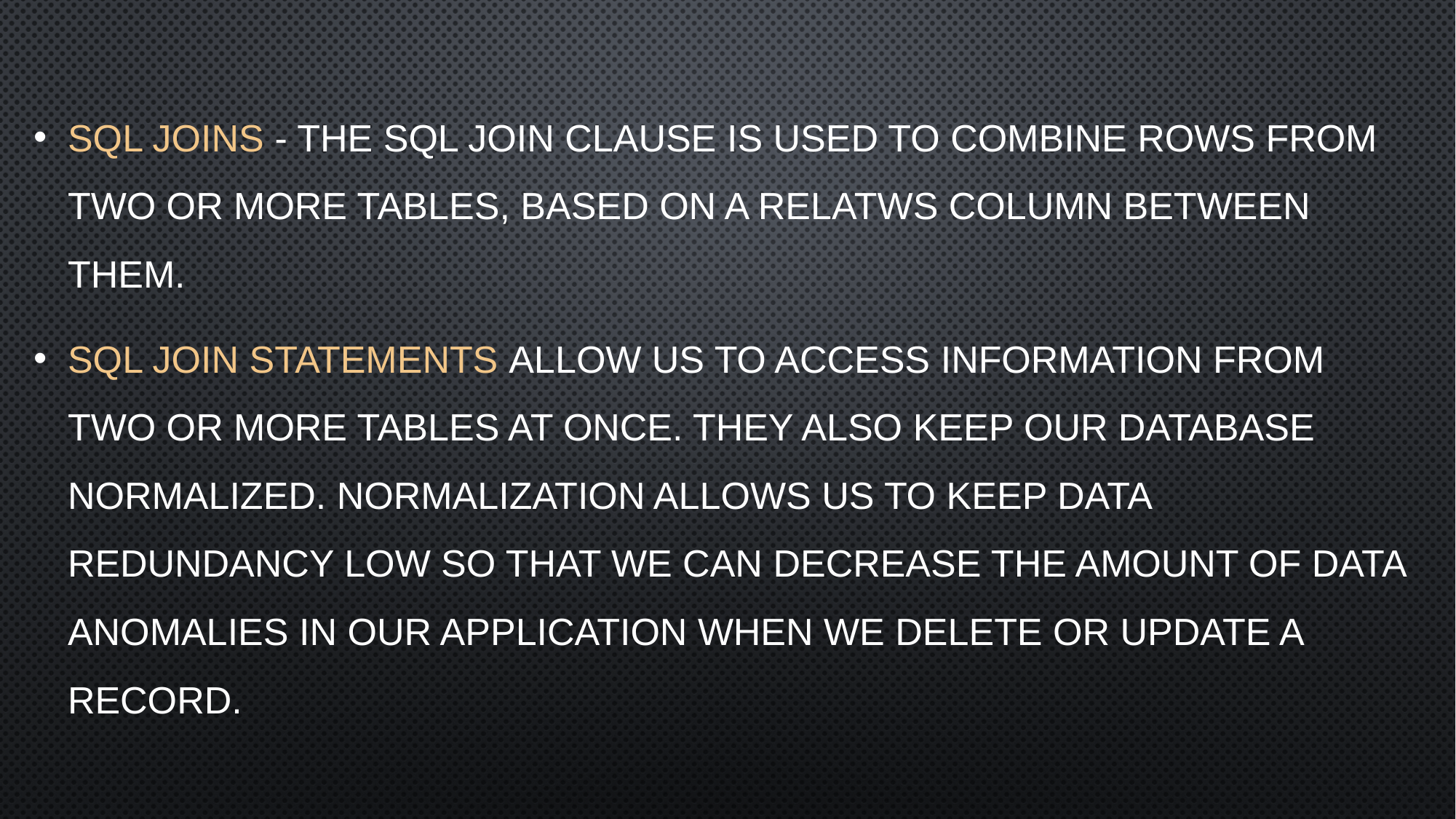

# .
SQL JOINS - the sql join clause is used to combine rows from two or more tables, based on a relatws column between them.
SQL join statements allow us to access information from two or more tables at once. They also keep our database normalized. Normalization allows us to keep data redundancy low so that we can decrease the amount of data anomalies in our application when we delete or update a record.